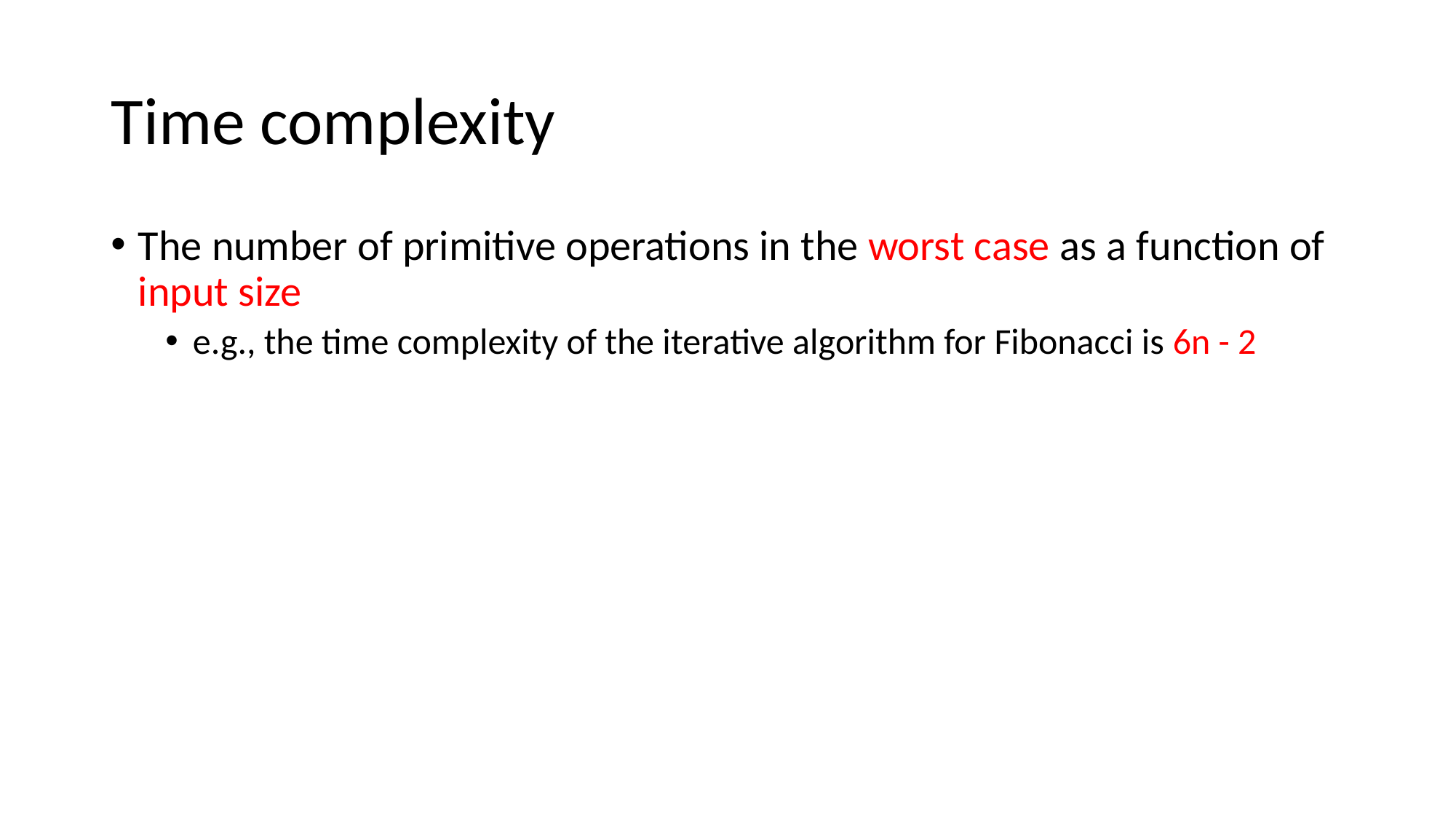

# Time complexity
The number of primitive operations in the worst case as a function of input size
e.g., the time complexity of the iterative algorithm for Fibonacci is 6n - 2